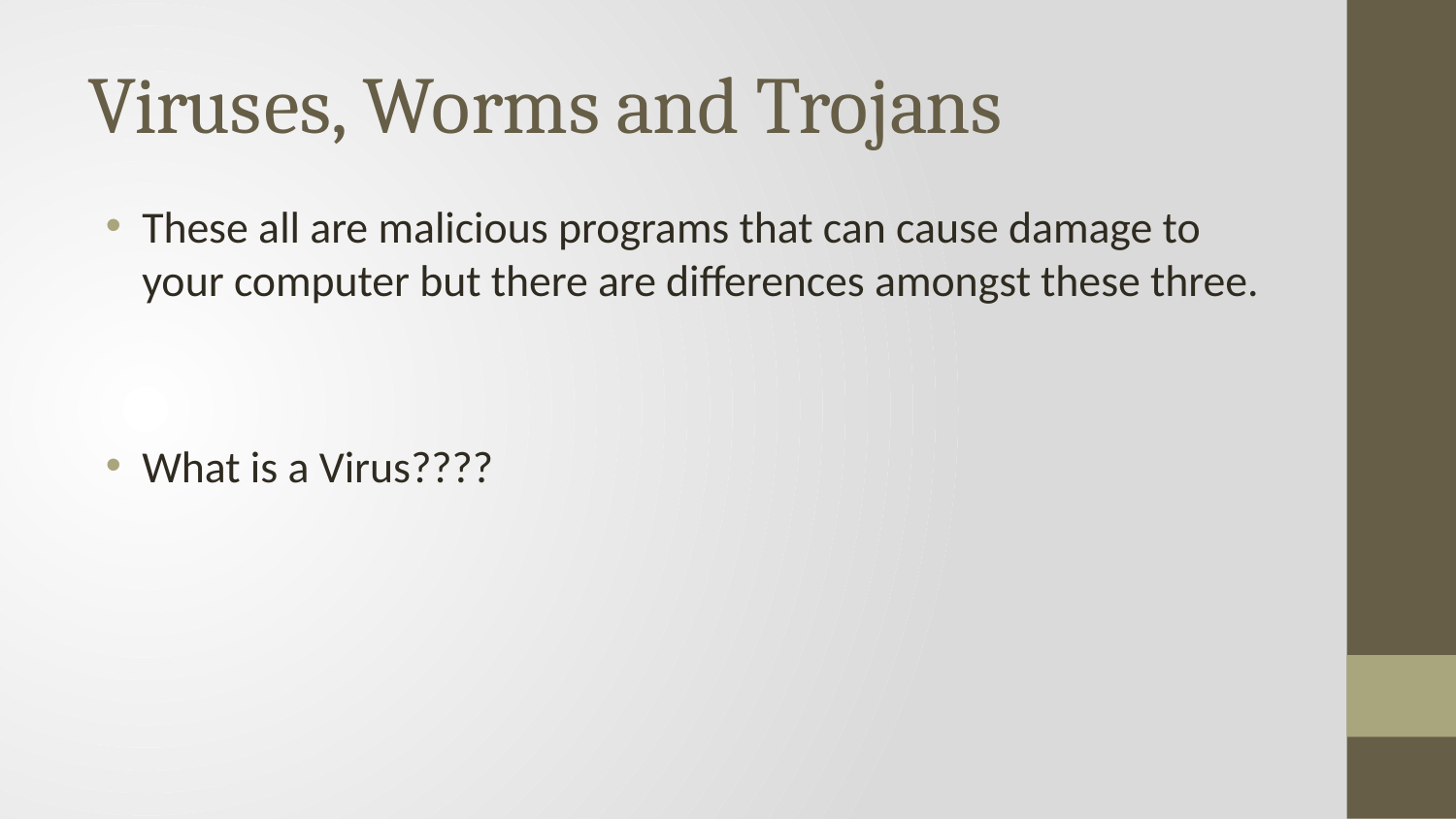

# Viruses, Worms and Trojans
These all are malicious programs that can cause damage to your computer but there are differences amongst these three.

What is a Virus????